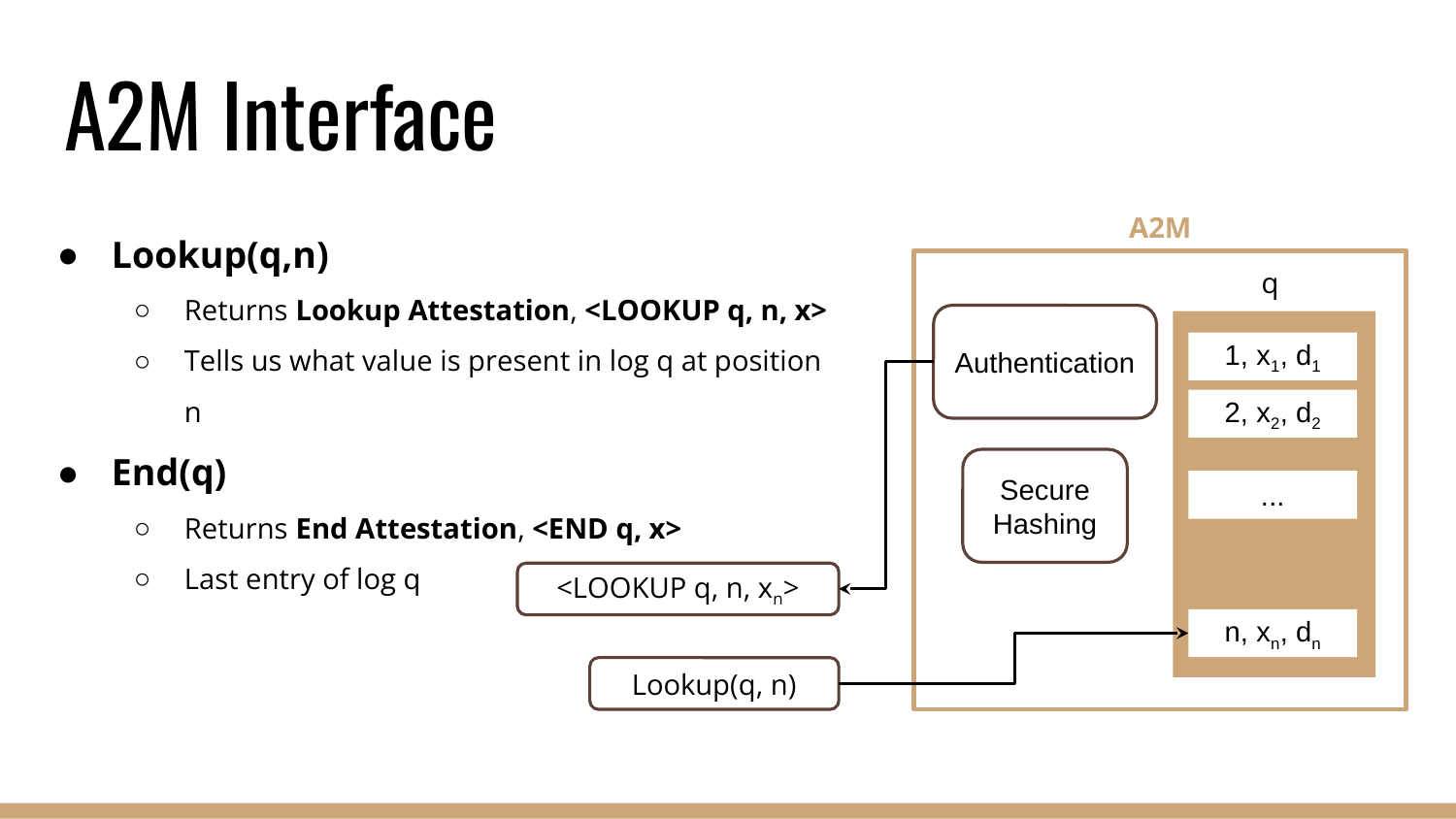

# A2M Interface
Lookup(q,n)
Returns Lookup Attestation, <LOOKUP q, n, x>
Tells us what value is present in log q at position n
End(q)
Returns End Attestation, <END q, x>
Last entry of log q
A2M

q

1, x1, d1
2, x2, d2
...
n, xn, dn
Authentication
Secure Hashing
<LOOKUP q, n, xn>
Lookup(q, n)